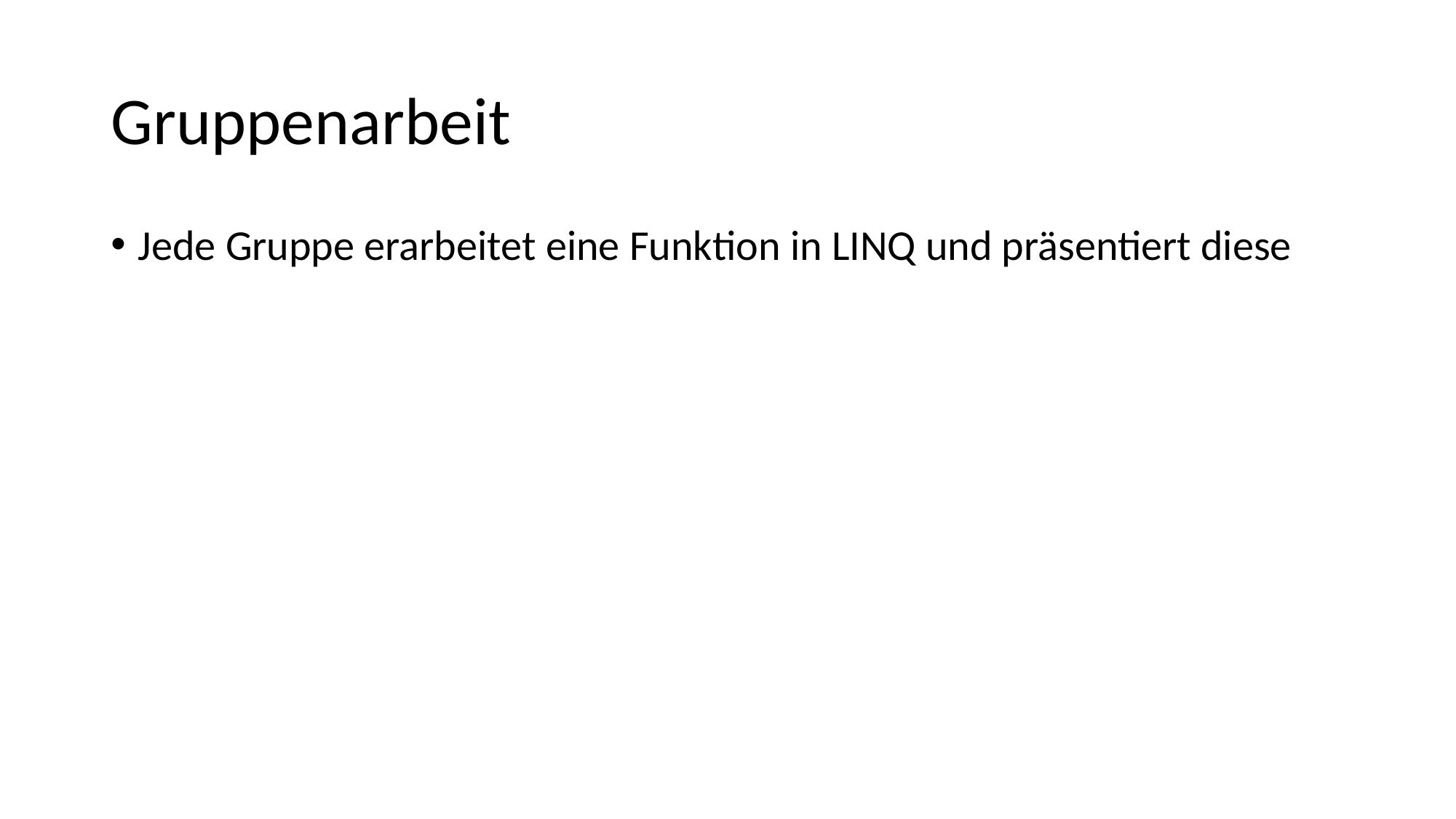

# Gruppenarbeit
Jede Gruppe erarbeitet eine Funktion in LINQ und präsentiert diese